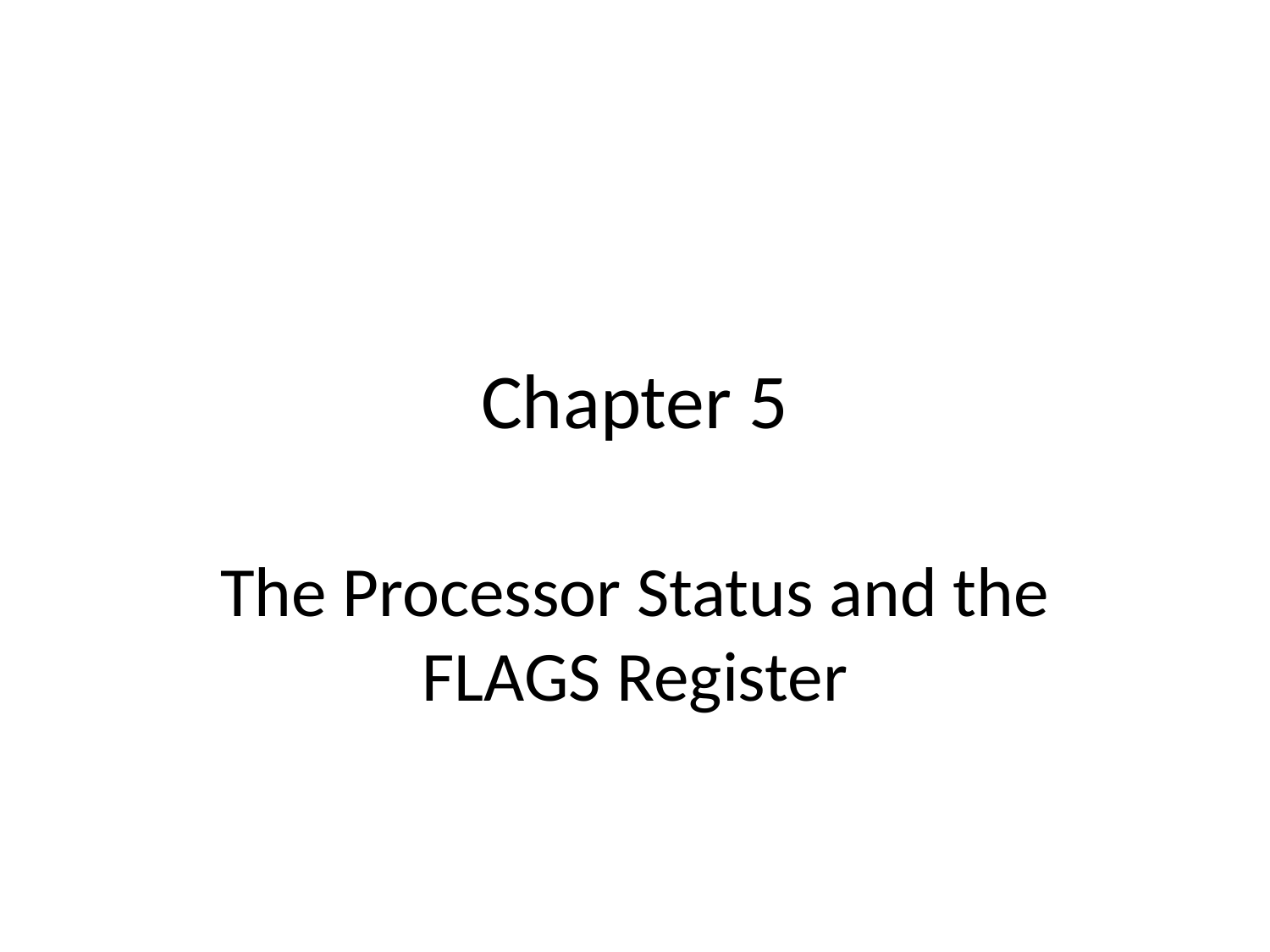

# Chapter 5
The Processor Status and the FLAGS Register